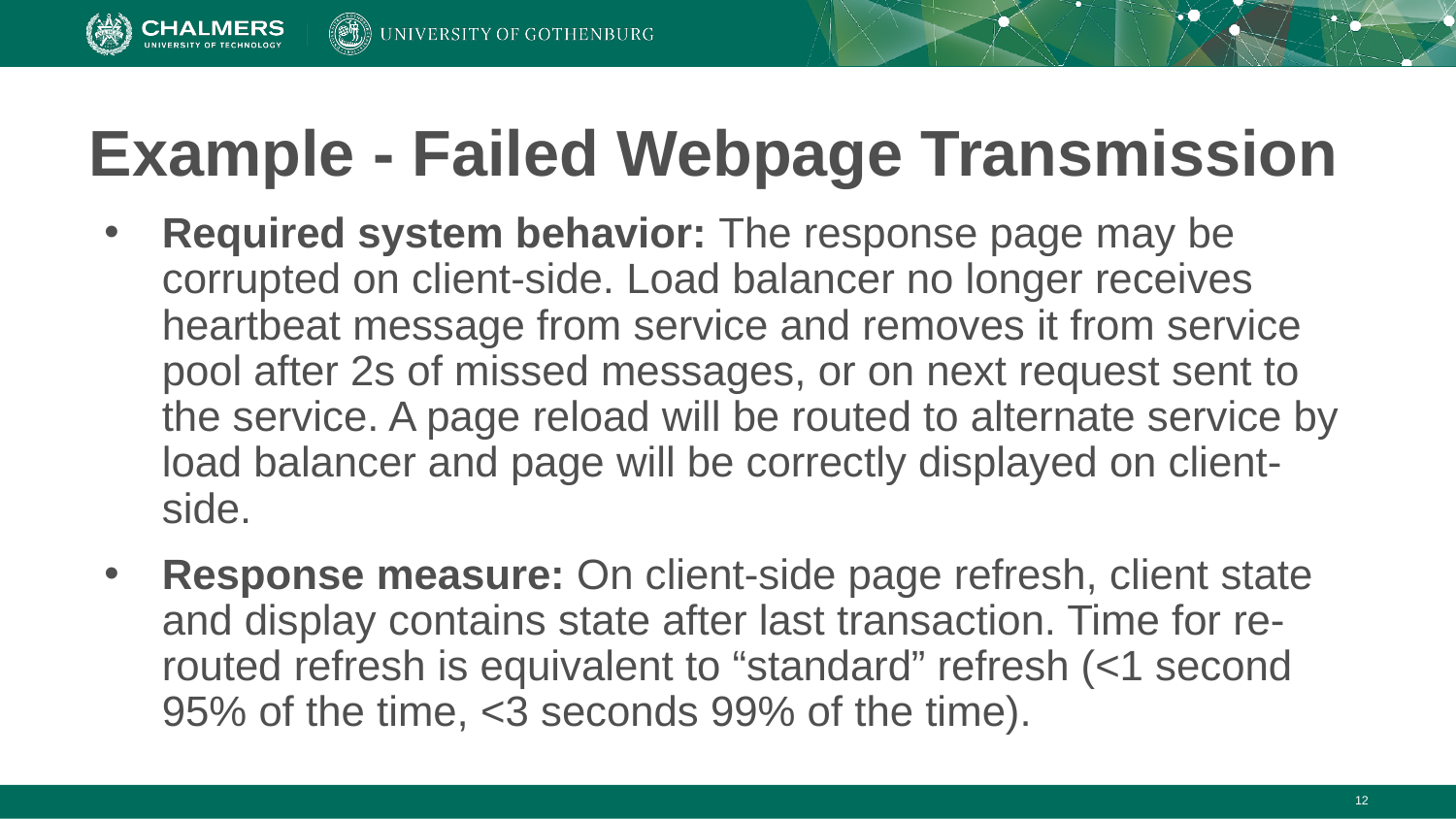

# Example - Failed Webpage Transmission

Required system behavior: The response page may be corrupted on client-side. Load balancer no longer receives heartbeat message from service and removes it from service pool after 2s of missed messages, or on next request sent to the service. A page reload will be routed to alternate service by load balancer and page will be correctly displayed on client-side.
Response measure: On client-side page refresh, client state and display contains state after last transaction. Time for re-routed refresh is equivalent to “standard” refresh (<1 second 95% of the time, <3 seconds 99% of the time).
12